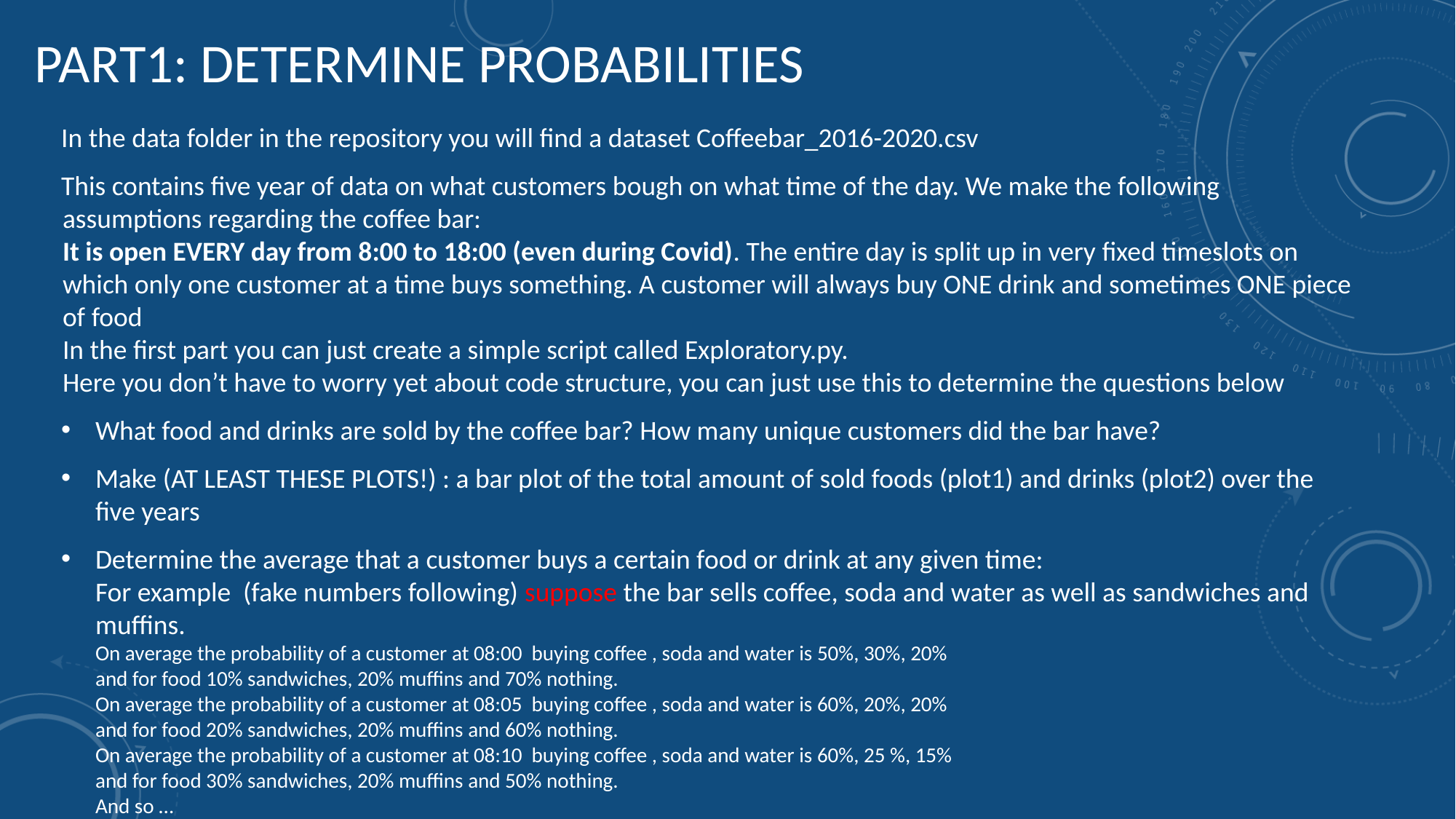

# PArt1: Determine PROBABILITIES
In the data folder in the repository you will find a dataset Coffeebar_2016-2020.csv
This contains five year of data on what customers bough on what time of the day. We make the following assumptions regarding the coffee bar:
It is open EVERY day from 8:00 to 18:00 (even during Covid). The entire day is split up in very fixed timeslots on which only one customer at a time buys something. A customer will always buy ONE drink and sometimes ONE piece of food
In the first part you can just create a simple script called Exploratory.py.
Here you don’t have to worry yet about code structure, you can just use this to determine the questions below
What food and drinks are sold by the coffee bar? How many unique customers did the bar have?
Make (AT LEAST THESE PLOTS!) : a bar plot of the total amount of sold foods (plot1) and drinks (plot2) over the five years
Determine the average that a customer buys a certain food or drink at any given time:
For example  (fake numbers following) suppose the bar sells coffee, soda and water as well as sandwiches and muffins.
On average the probability of a customer at 08:00  buying coffee , soda and water is 50%, 30%, 20%
and for food 10% sandwiches, 20% muffins and 70% nothing.
On average the probability of a customer at 08:05  buying coffee , soda and water is 60%, 20%, 20%
and for food 20% sandwiches, 20% muffins and 60% nothing.
On average the probability of a customer at 08:10  buying coffee , soda and water is 60%, 25 %, 15%
and for food 30% sandwiches, 20% muffins and 50% nothing.
And so …